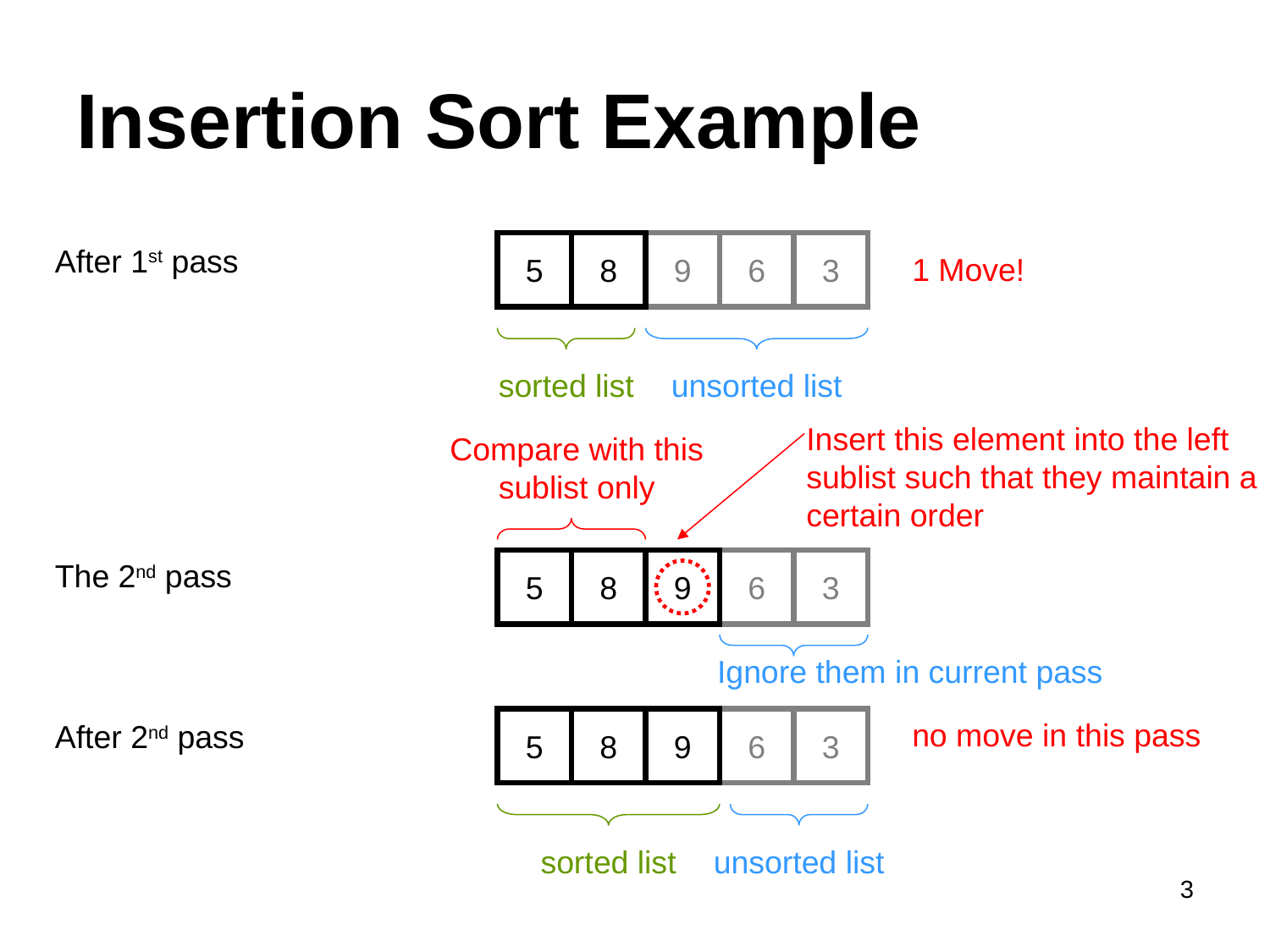

# Insertion Sort Example

5
8
9
6
3
After 1st pass
1 Move!

sorted list
unsorted list
Insert this element into the left sublist such that they maintain a certain order
Compare with this sublist only

The 2nd pass
5
8
9
6
3

Ignore them in current pass

5
8
9
6
3
no move in this pass
After 2nd pass

sorted list
unsorted list
3